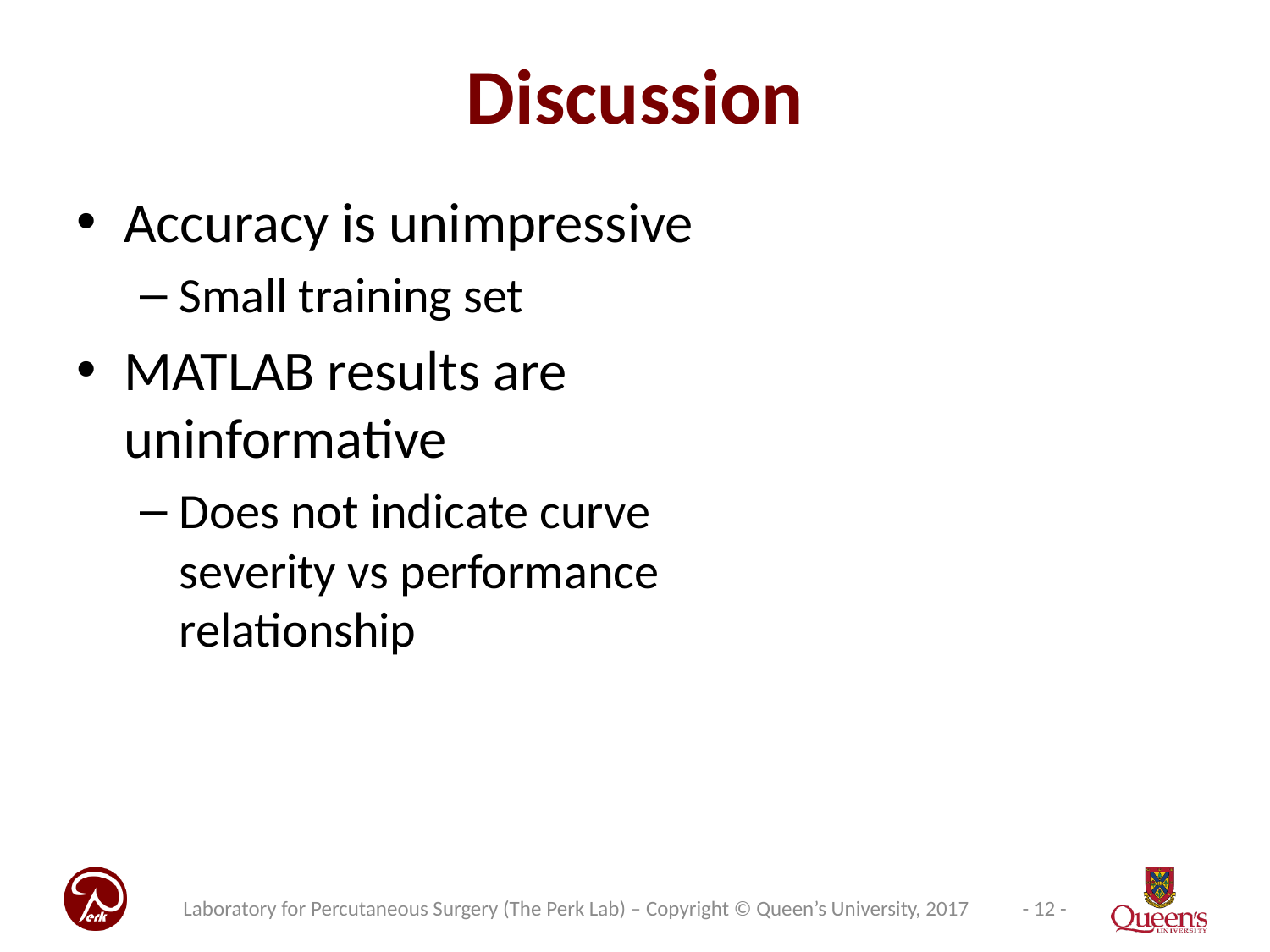

# Discussion
Accuracy is unimpressive
Small training set
MATLAB results are uninformative
Does not indicate curve severity vs performance relationship
Laboratory for Percutaneous Surgery (The Perk Lab) – Copyright © Queen’s University, 2017
- 12 -